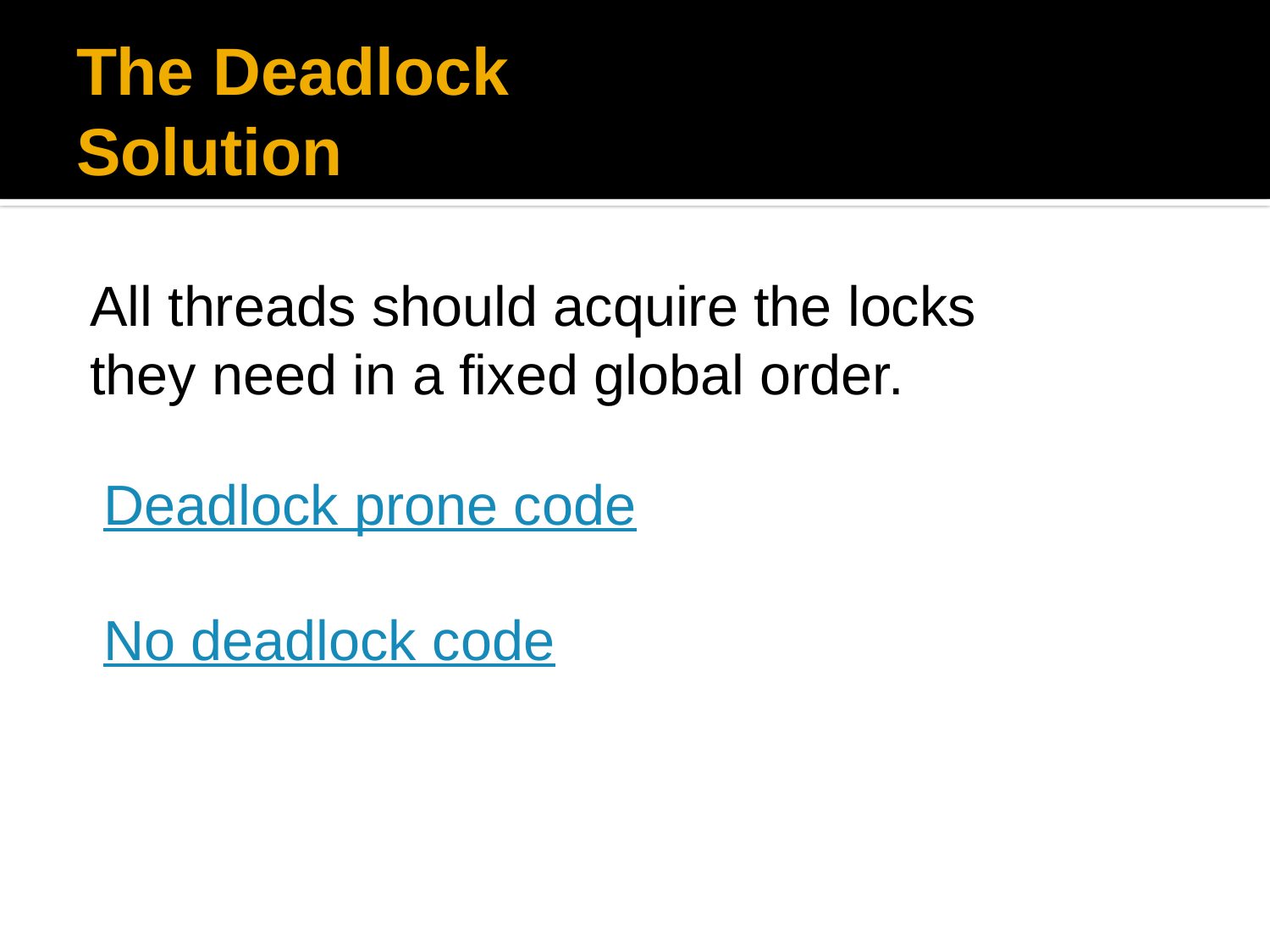

# The Deadlock Solution

	All threads should acquire the locks they need in a fixed global order.

Deadlock prone code

No deadlock code